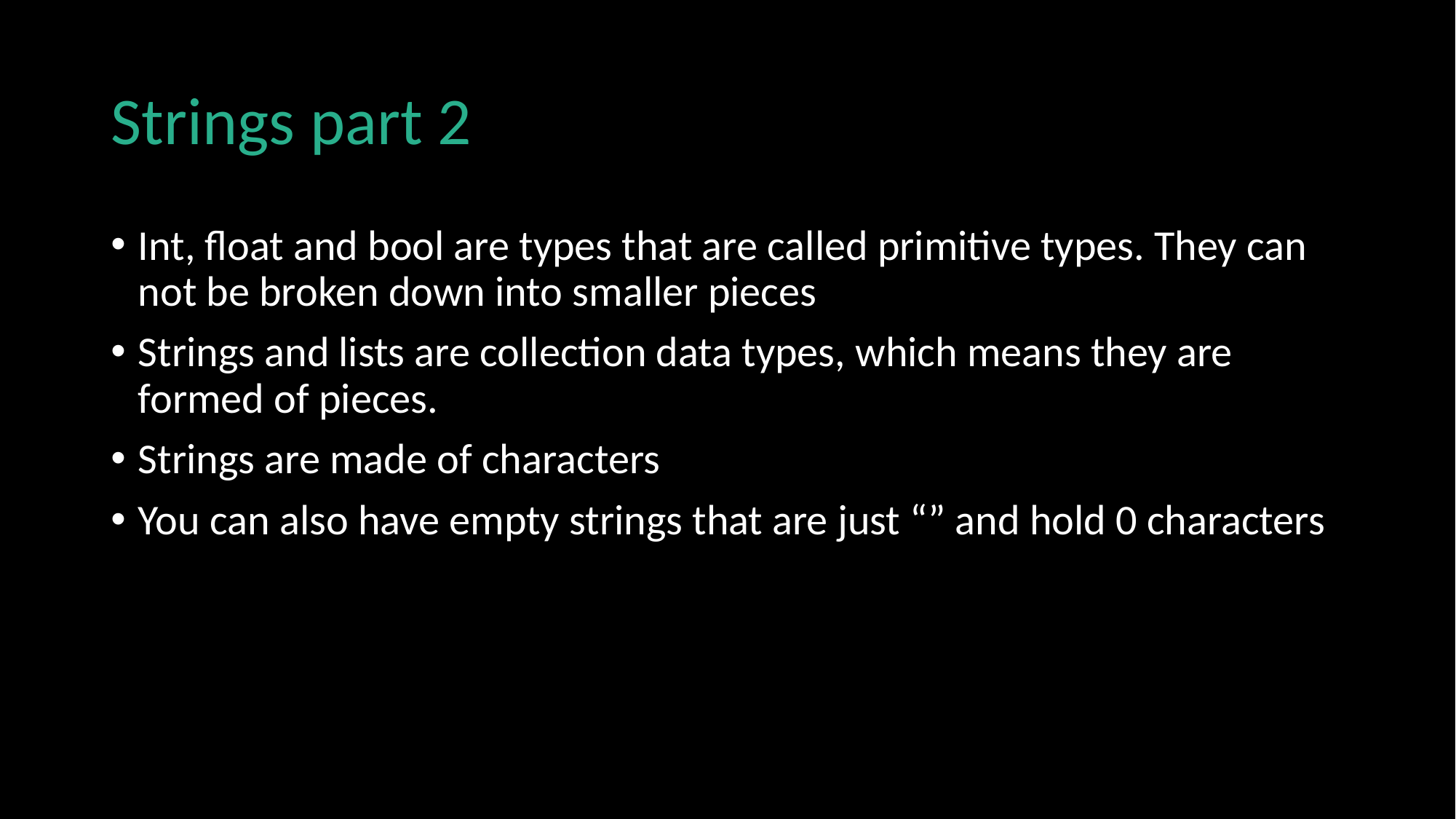

# Strings part 2
Int, float and bool are types that are called primitive types. They can not be broken down into smaller pieces
Strings and lists are collection data types, which means they are formed of pieces.
Strings are made of characters
You can also have empty strings that are just “” and hold 0 characters